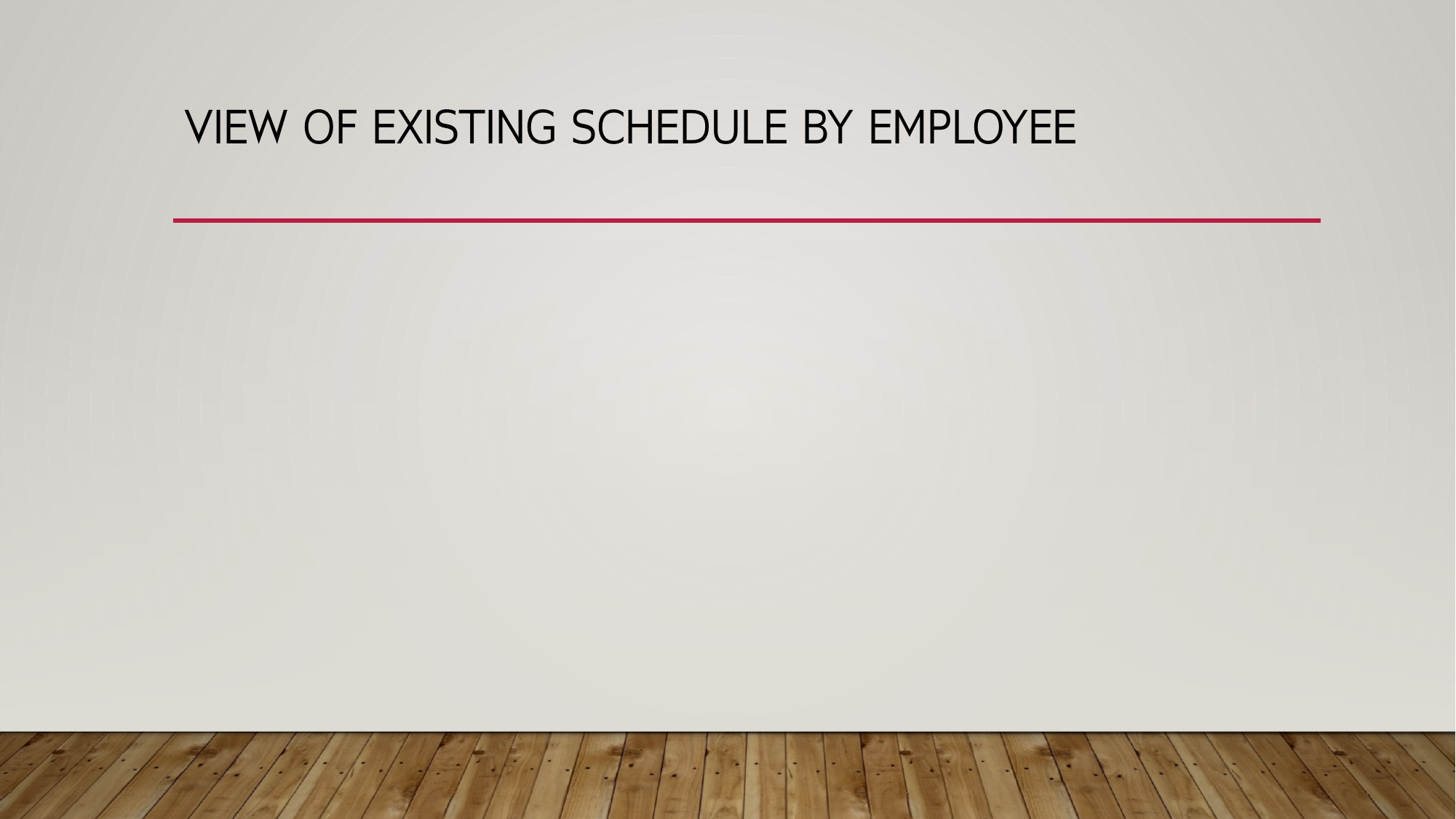

# View of existing schedule by employee